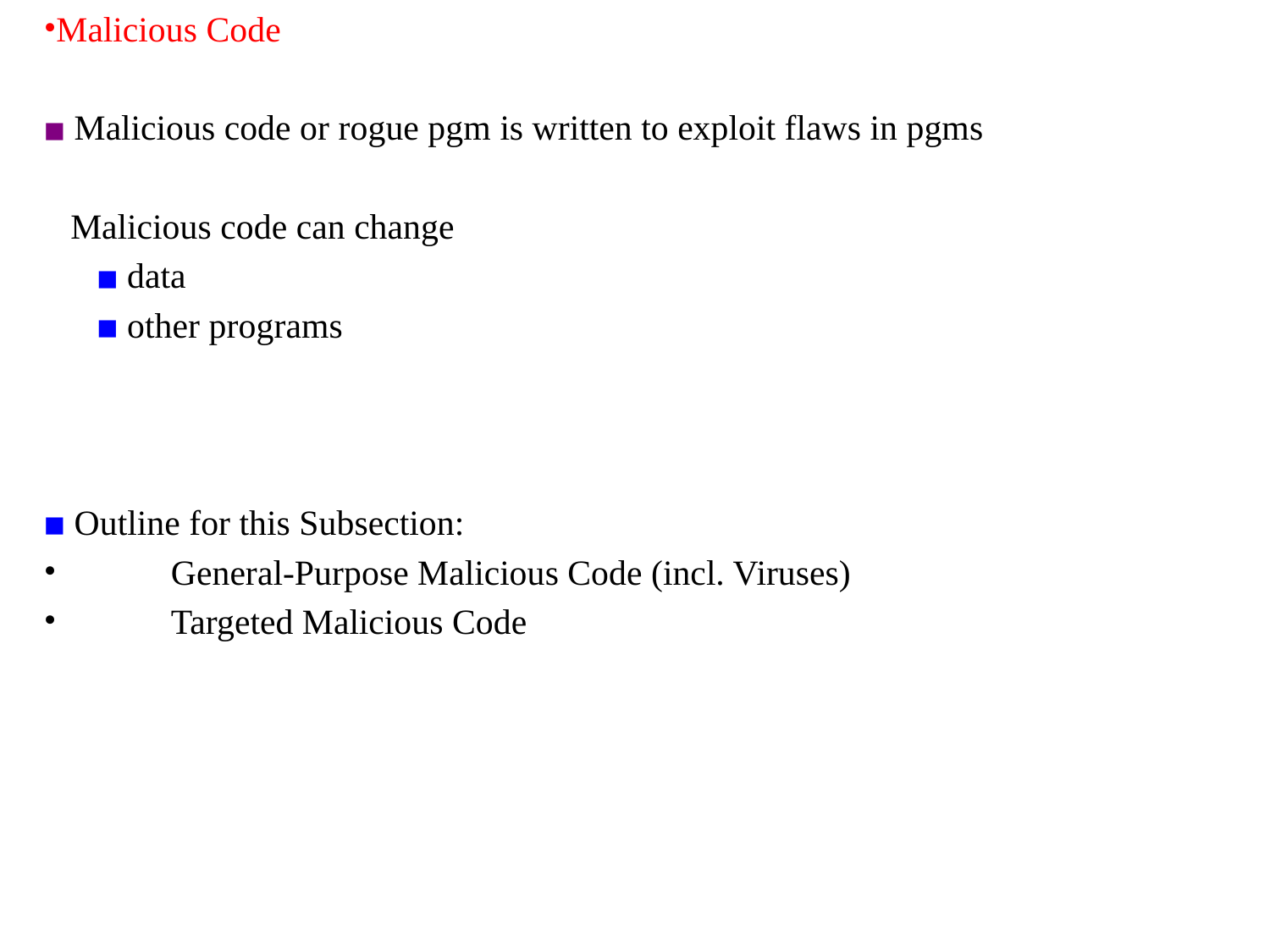

Malicious Code

 Malicious code or rogue pgm is written to exploit flaws in pgms

   Malicious code can change
 data
 other programs

 Outline for this Subsection:
	General-Purpose Malicious Code (incl. Viruses)
	Targeted Malicious Code